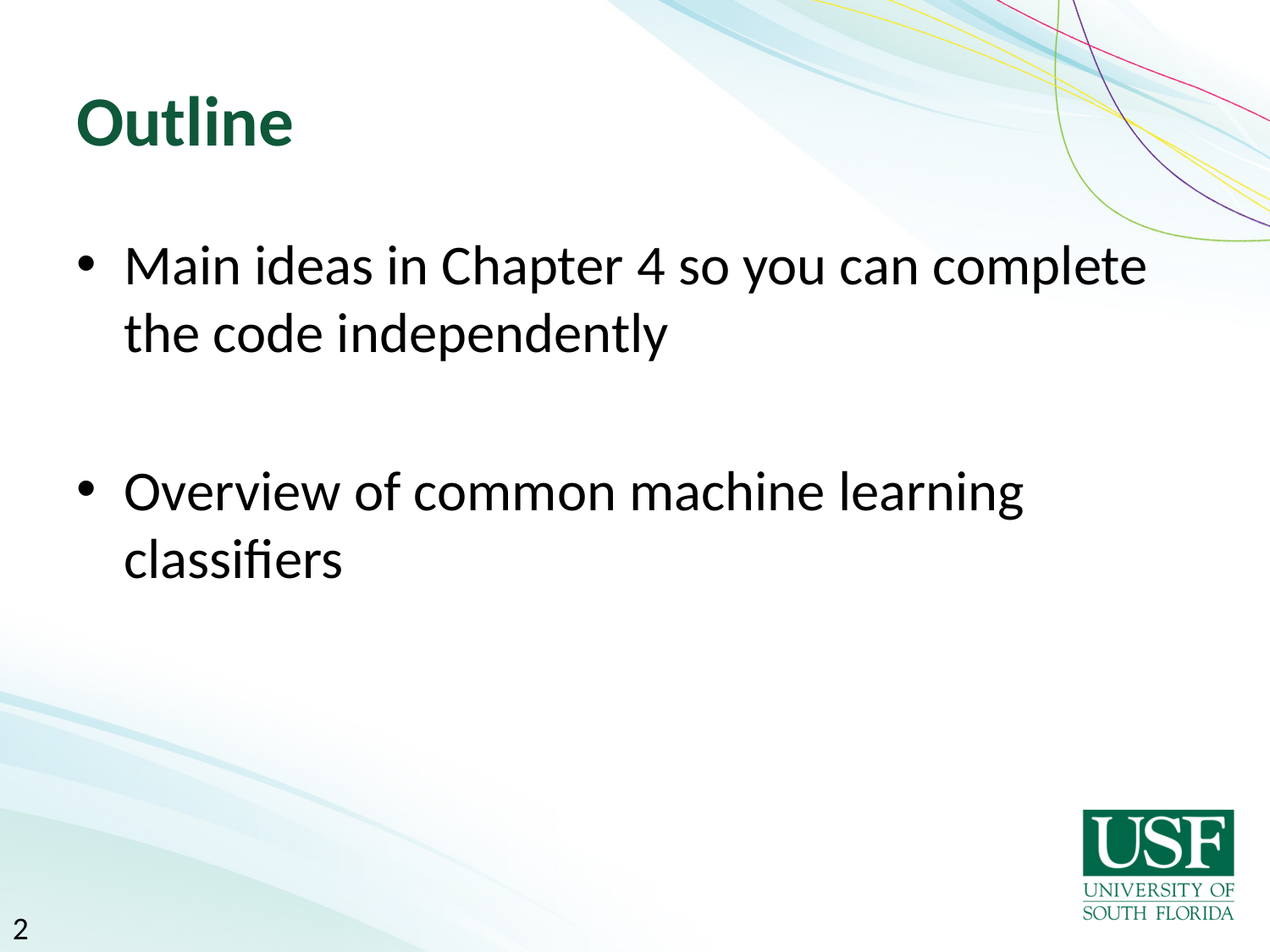

# Outline
Main ideas in Chapter 4 so you can complete the code independently

Overview of common machine learning classifiers

2